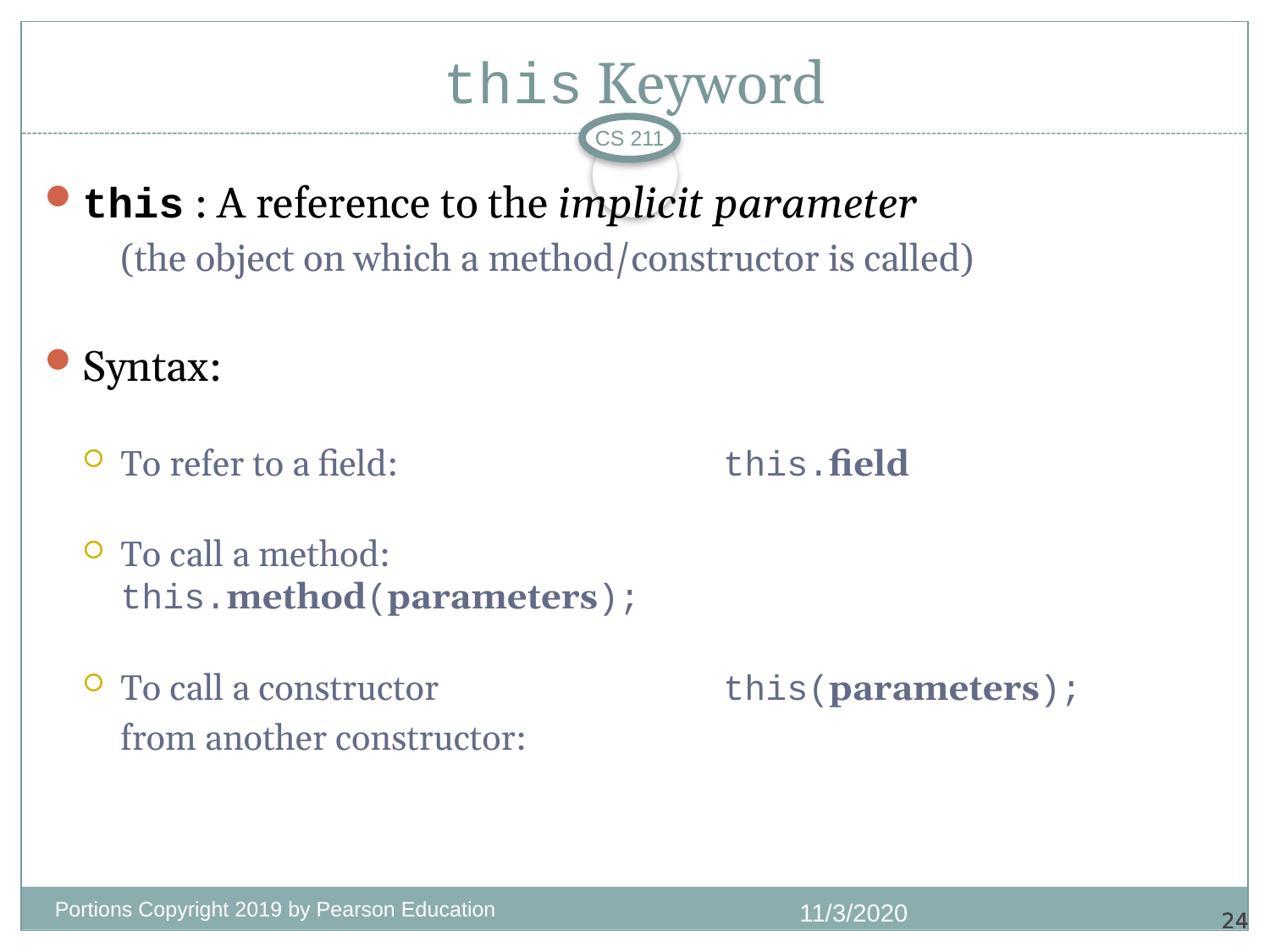

# this Keyword
CS 211
this : A reference to the implicit parameter
	(the object on which a method/constructor is called)

Syntax:

To refer to a field:	this.field

To call a method:	this.method(parameters);

To call a constructor	this(parameters);
	from another constructor:
Portions Copyright 2019 by Pearson Education
11/3/2020